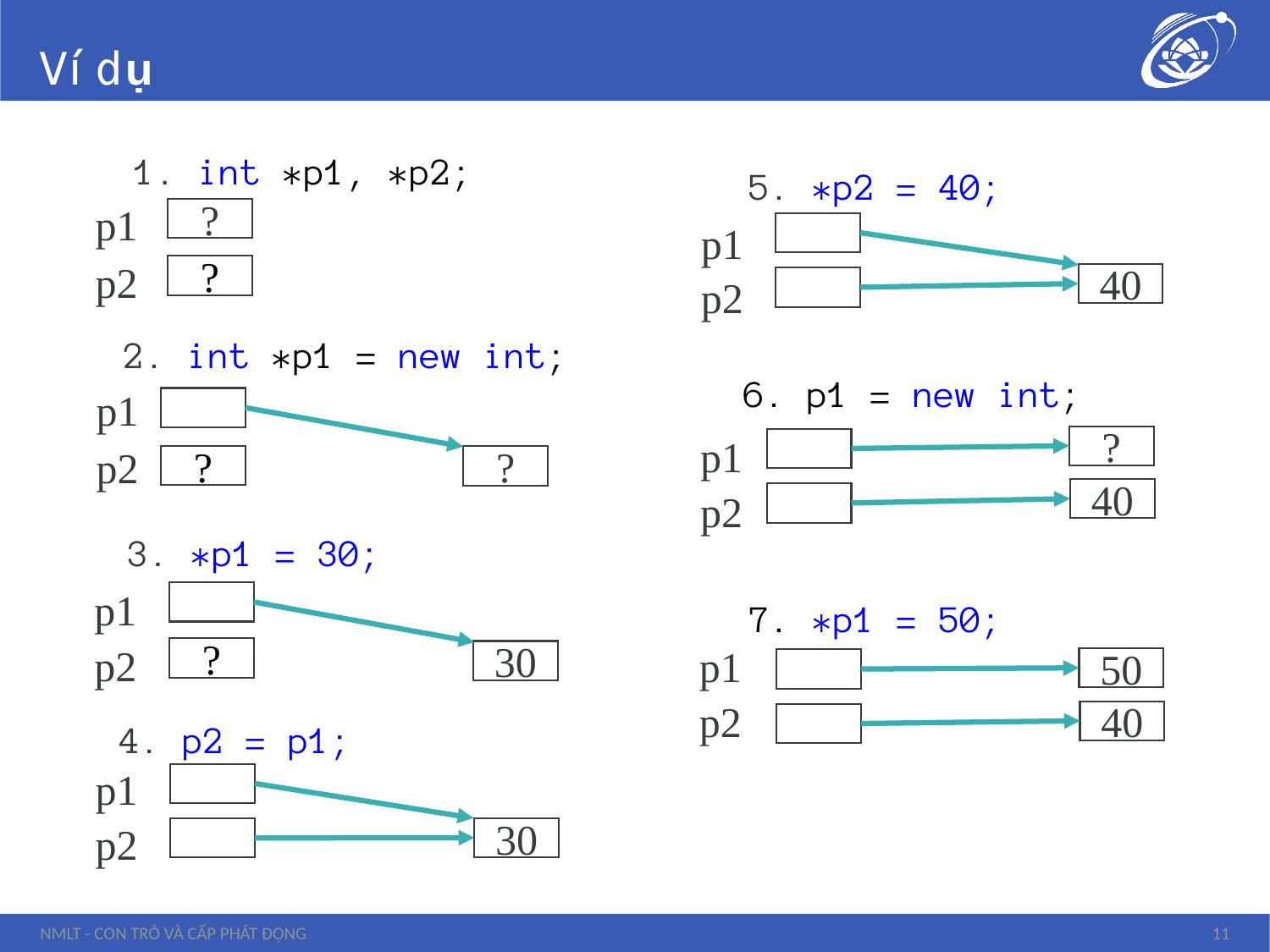

# Ví dụ
1. int *p1, *p2;
5. *p2 = 40;
?
p1

p1
?
p2
40

p2
2. int *p1 = new int;
6. p1 = new int;
p1

?

p1
p2
?
?
40

p2
3. *p1 = 30;

p1
7. *p1 = 50;
?
30
p2
p1
50

p2
40

4. p2 = p1;

p1
30

p2
NMLT - Con trỏ và cấp phát động
11